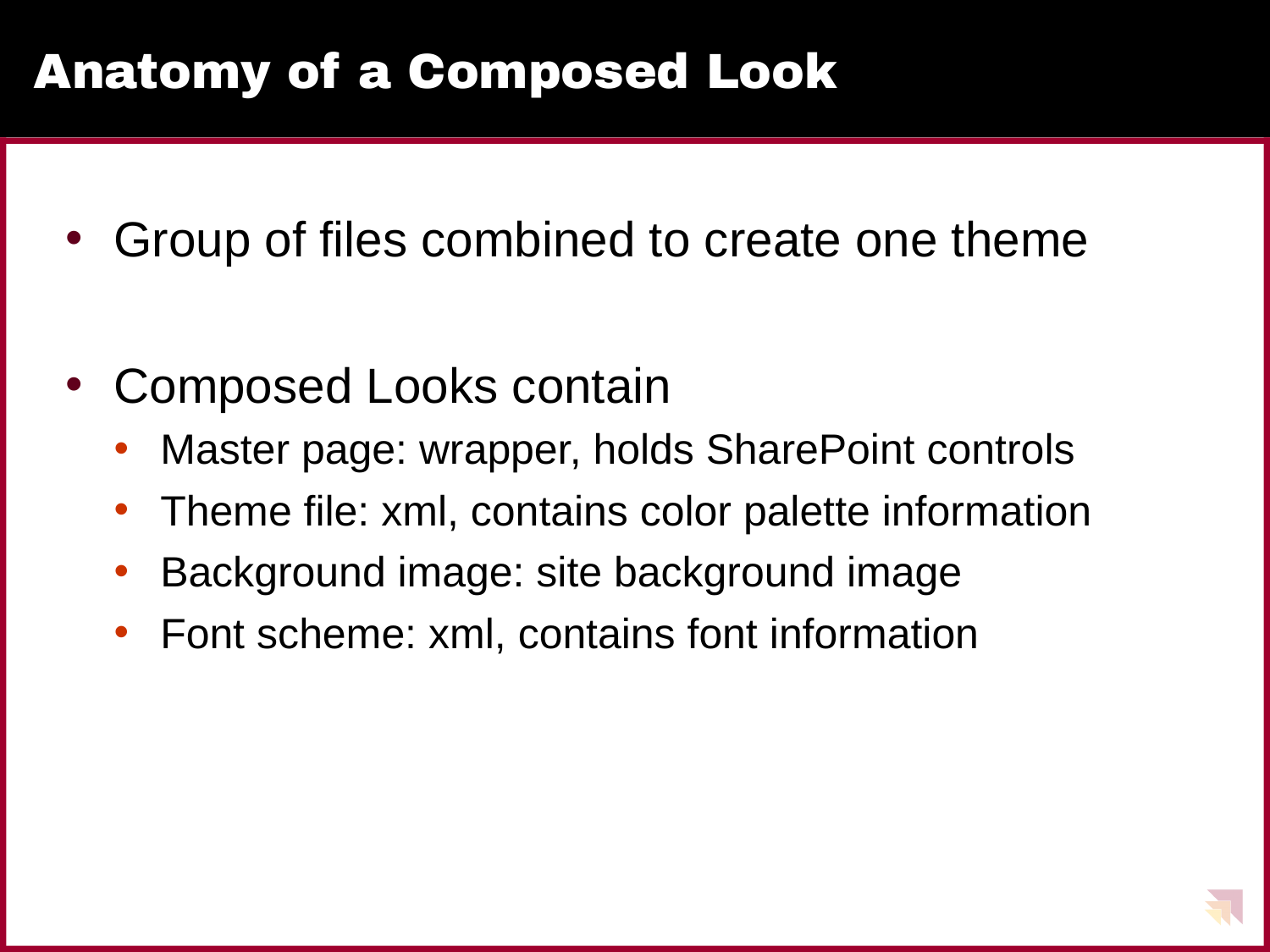

# Anatomy of a Composed Look
Group of files combined to create one theme

Composed Looks contain
Master page: wrapper, holds SharePoint controls
Theme file: xml, contains color palette information
Background image: site background image
Font scheme: xml, contains font information